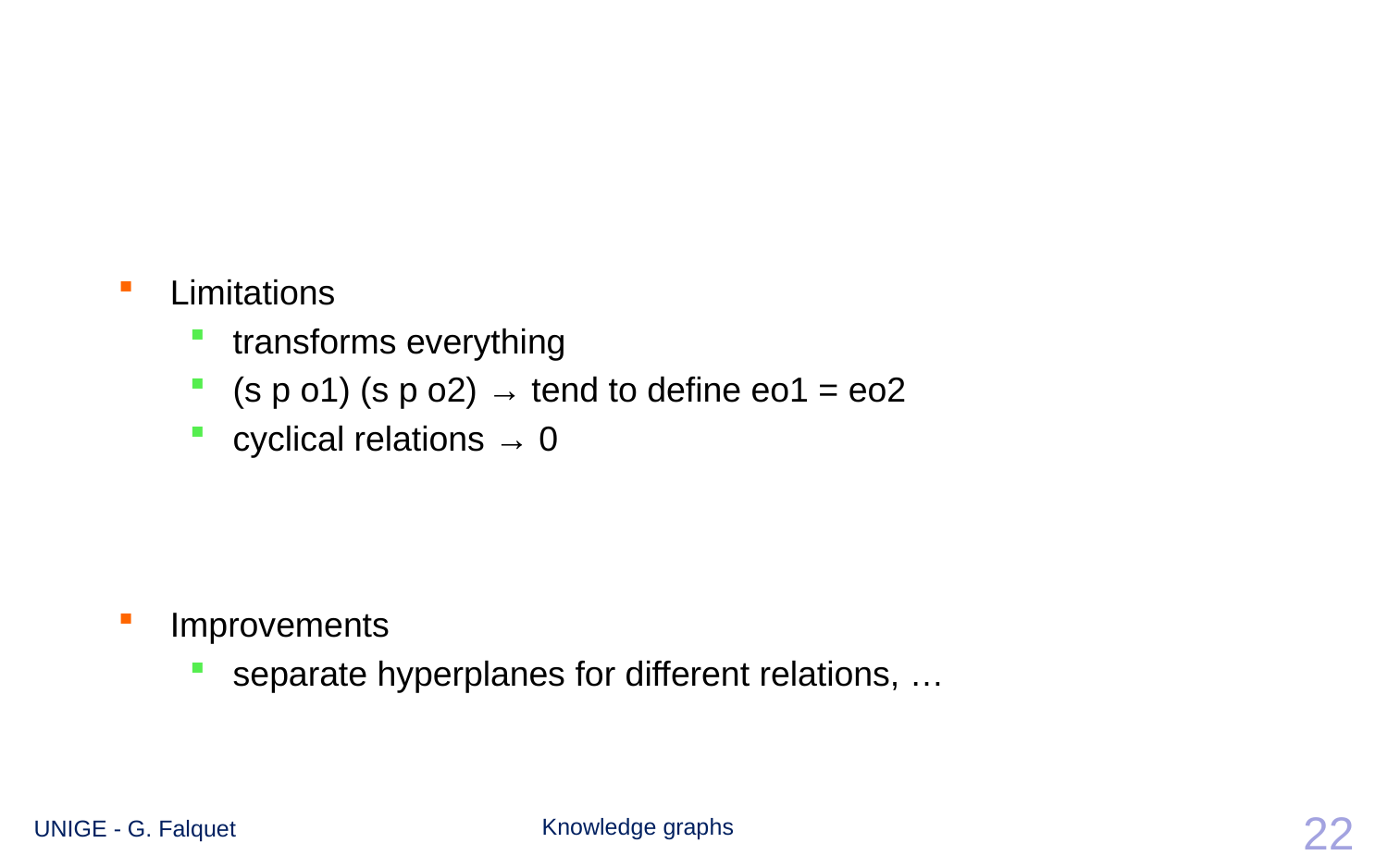

#

Limitations
transforms everything
(s p o1) (s p o2) → tend to define eo1 = eo2
cyclical relations → 0

Improvements
separate hyperplanes for different relations, …

22
Knowledge graphs
UNIGE - G. Falquet